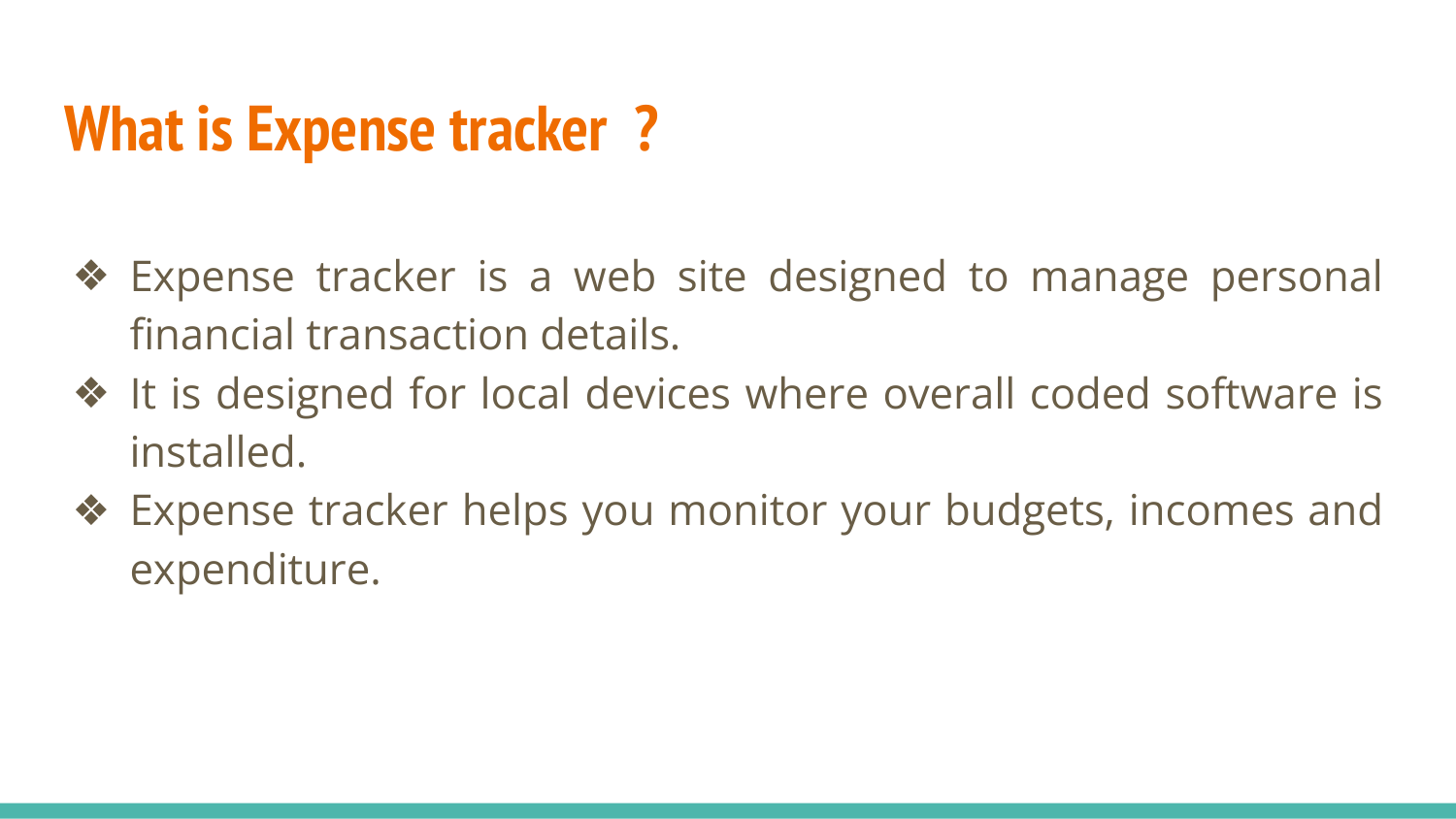

# What is Expense tracker  ?
Expense tracker is a web site designed to manage personal financial transaction details.
It is designed for local devices where overall coded software is installed.
Expense tracker helps you monitor your budgets, incomes and expenditure.